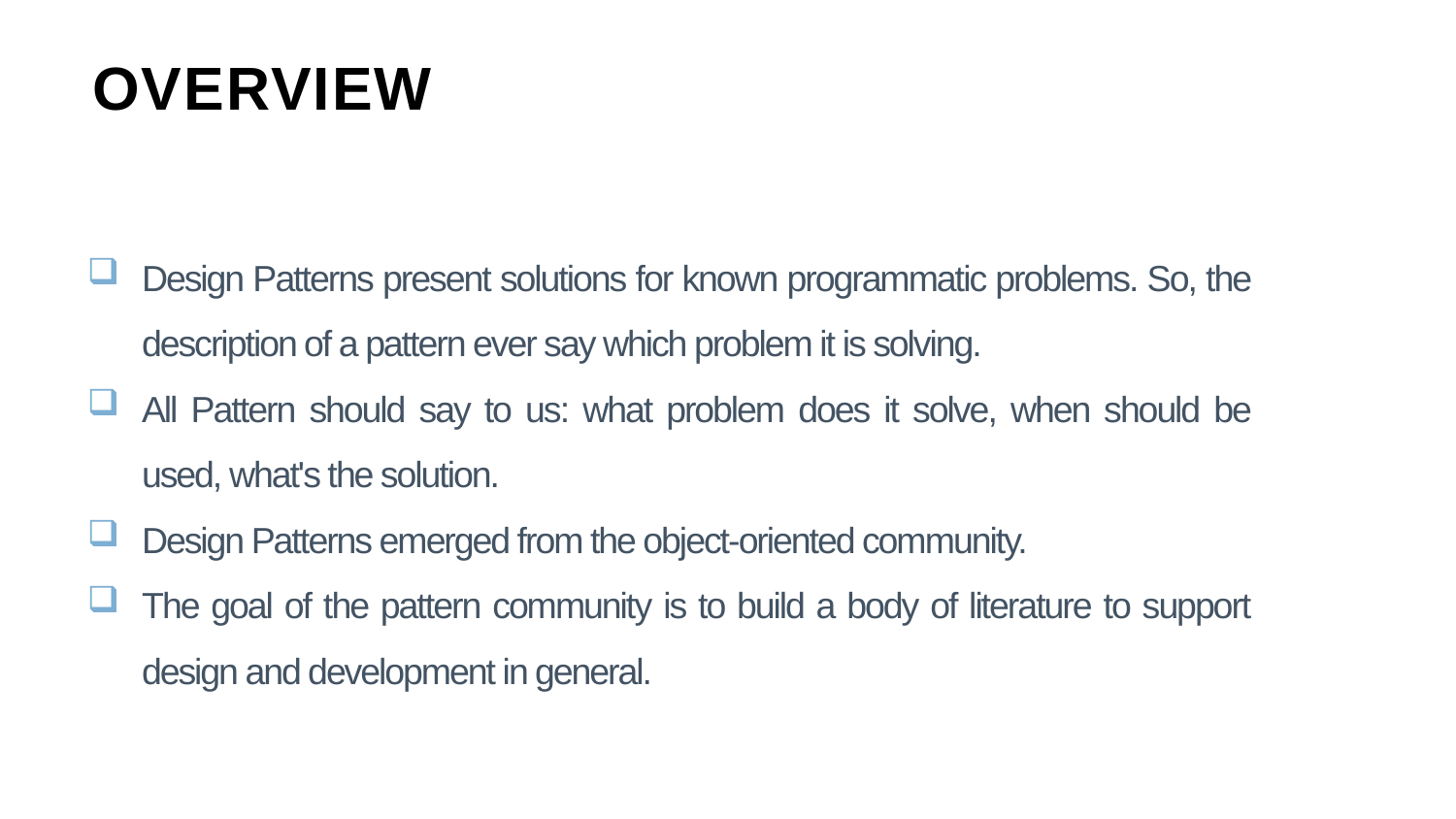

overview
Design Patterns present solutions for known programmatic problems. So, the description of a pattern ever say which problem it is solving.
All Pattern should say to us: what problem does it solve, when should be used, what's the solution.
Design Patterns emerged from the object-oriented community.
The goal of the pattern community is to build a body of literature to support design and development in general.